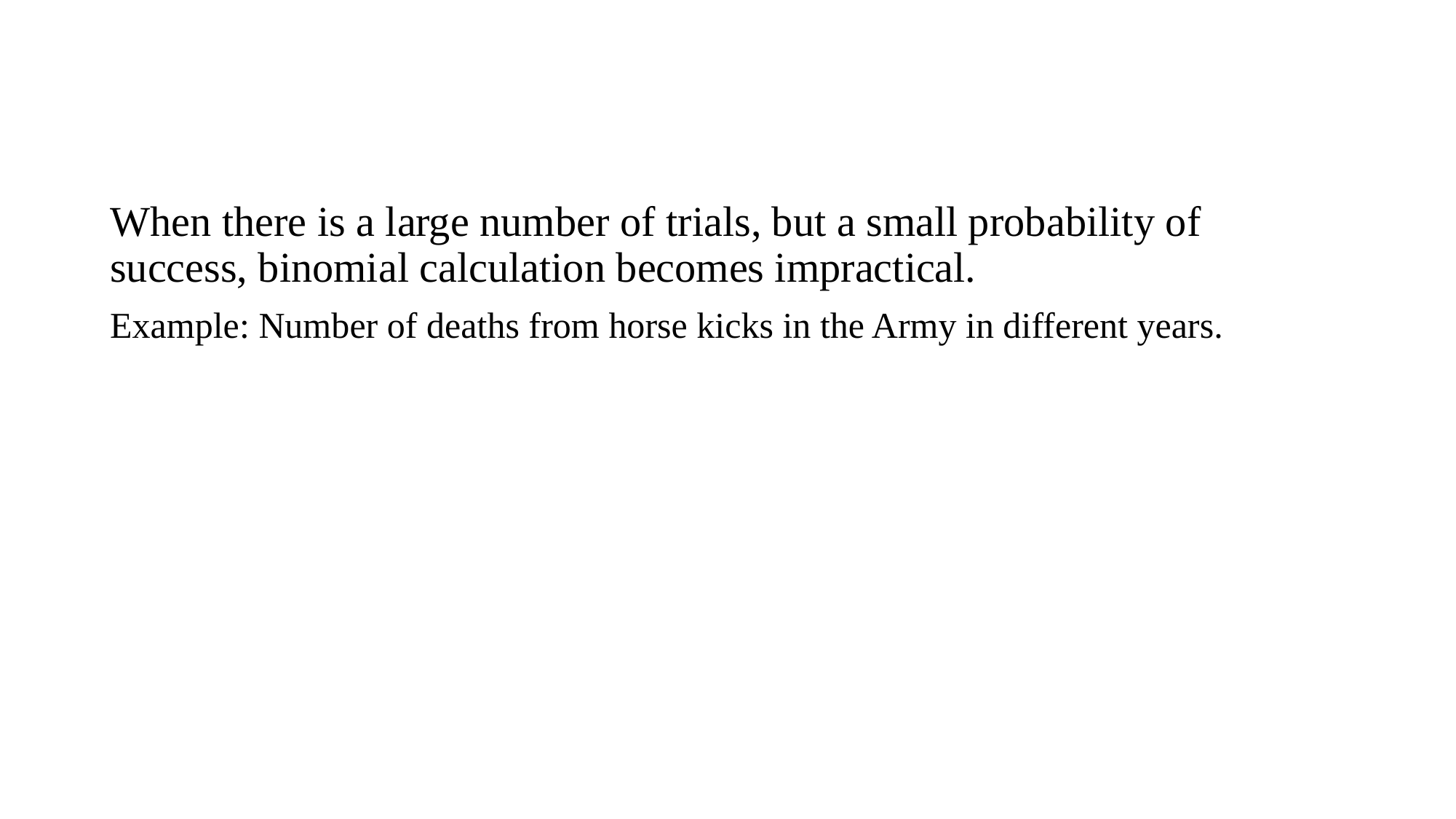

When there is a large number of trials, but a small probability of success, binomial calculation becomes impractical.
Example: Number of deaths from horse kicks in the Army in different years.